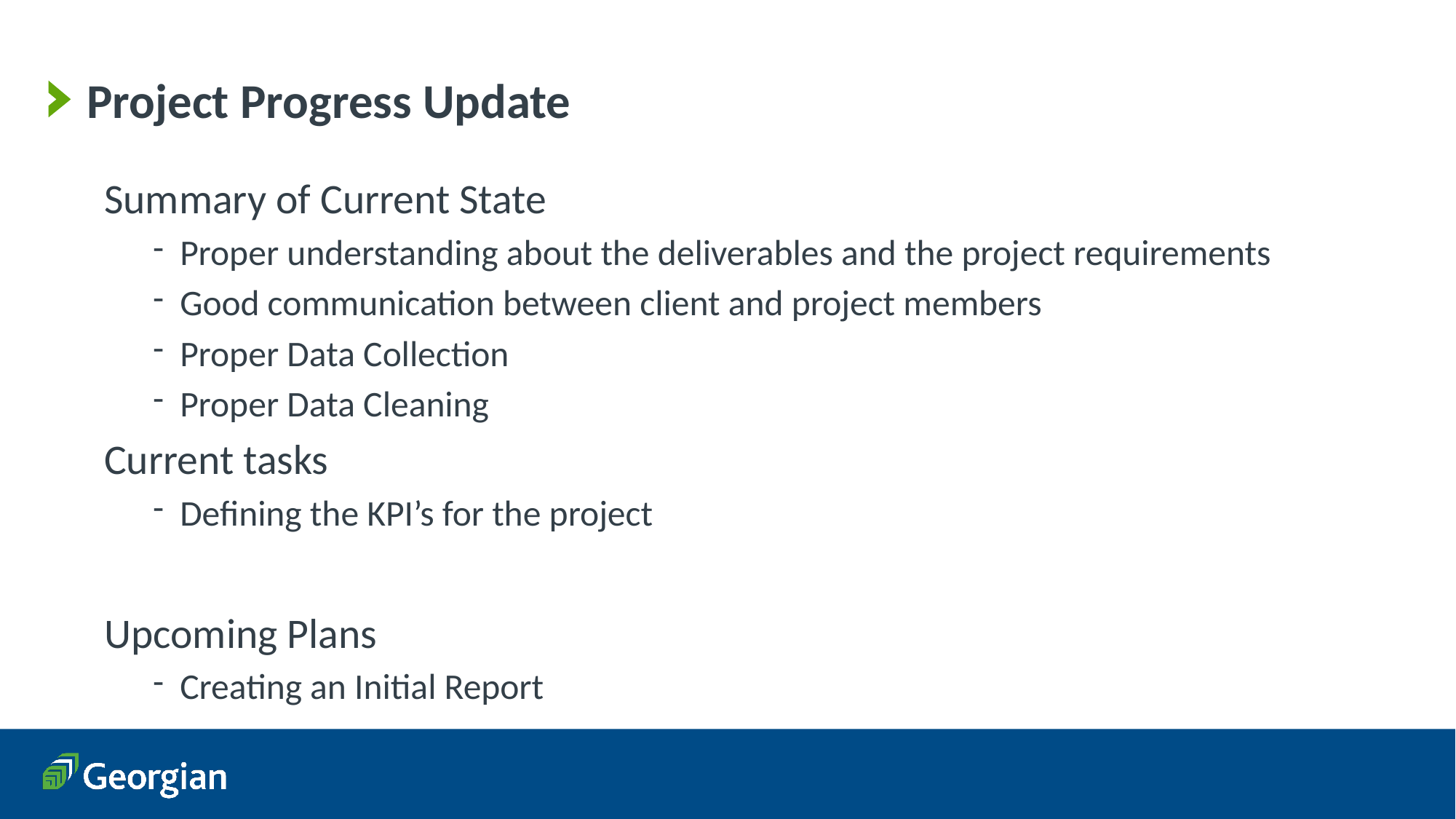

# Project Progress Update
Summary of Current State
Proper understanding about the deliverables and the project requirements
Good communication between client and project members
Proper Data Collection
Proper Data Cleaning
Current tasks
Defining the KPI’s for the project

Upcoming Plans
Creating an Initial Report